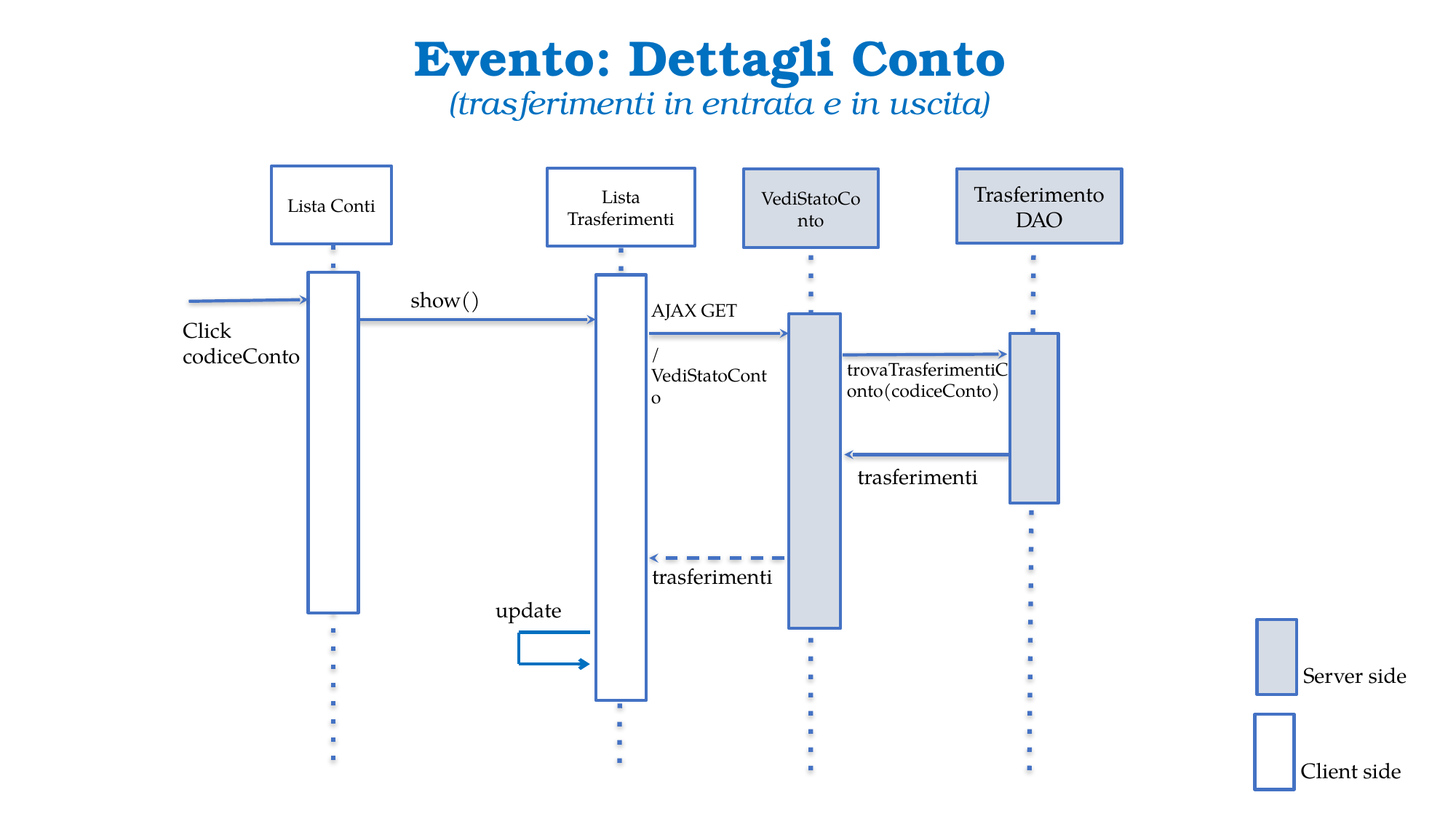

Evento: Dettagli Conto
(trasferimenti in entrata e in uscita)
Lista Conti
Lista Trasferimenti
VediStatoConto
Trasferimento
DAO

show()

AJAX GET

/VediStatoConto
Click codiceConto

trovaTrasferimentiConto(codiceConto)

trasferimenti
trasferimenti
update

Server side

Client side